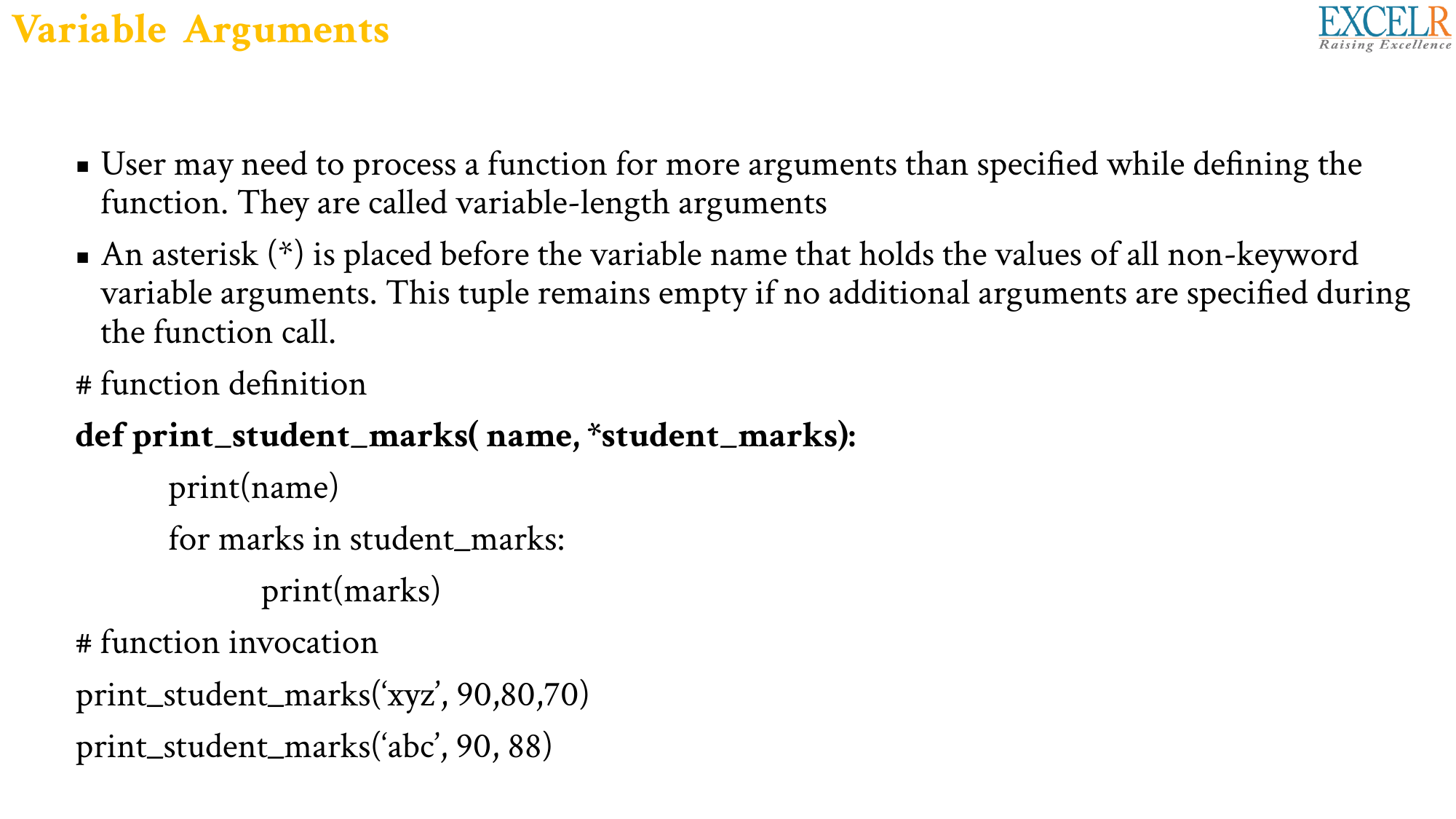

# Variable  Arguments

User may need to process a function for more arguments than specified while defining the function. They are called variable-length arguments
An asterisk (*) is placed before the variable name that holds the values of all non-keyword variable arguments. This tuple remains empty if no additional arguments are specified during the function call.
# function definition
def print_student_marks( name, *student_marks):
	print(name)
	for marks in student_marks:
		print(marks)
# function invocation
print_student_marks(‘xyz’, 90,80,70)
print_student_marks(‘abc’, 90, 88)